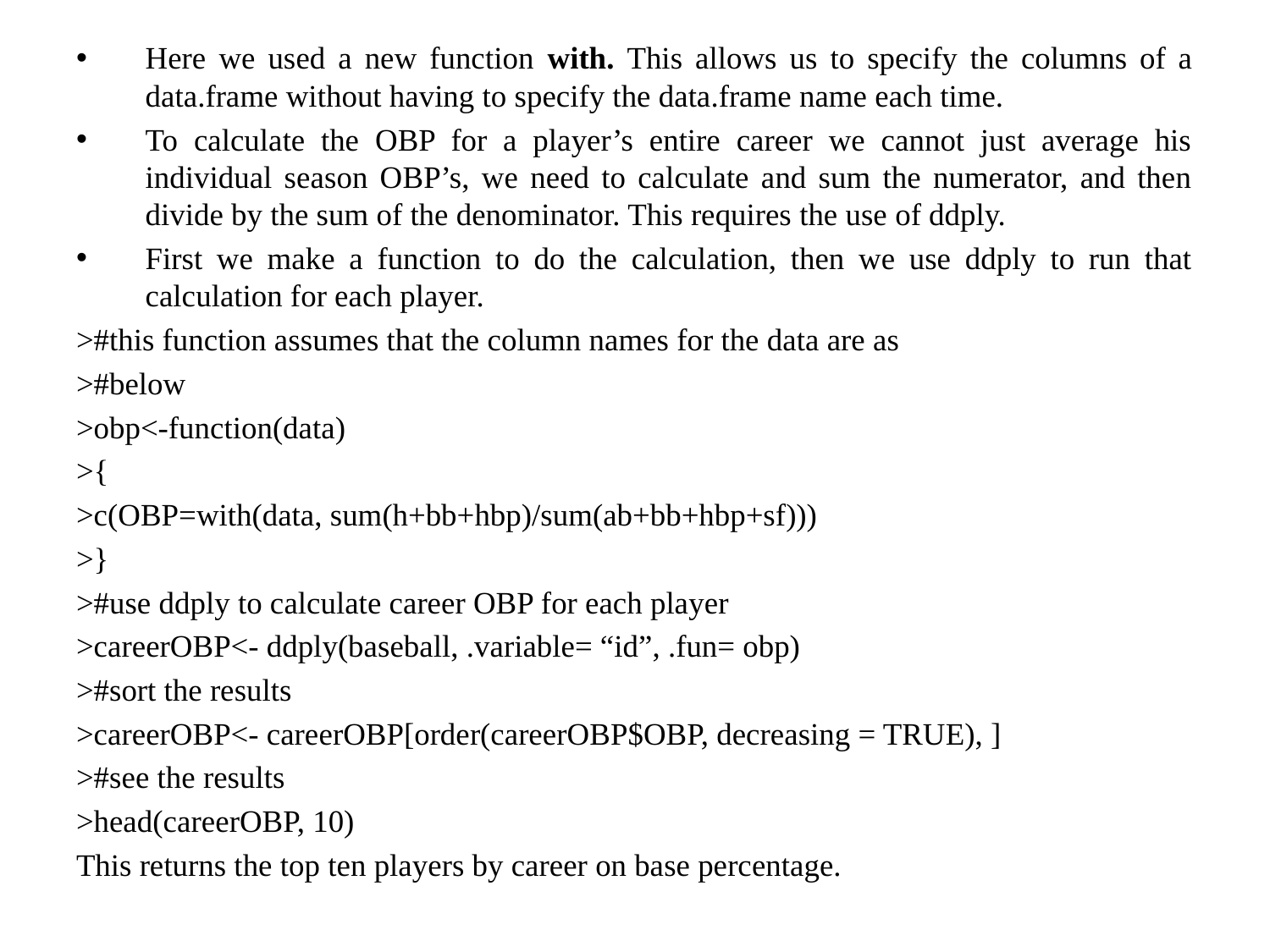

Here we used a new function with. This allows us to specify the columns of a data.frame without having to specify the data.frame name each time.
To calculate the OBP for a player’s entire career we cannot just average his individual season OBP’s, we need to calculate and sum the numerator, and then divide by the sum of the denominator. This requires the use of ddply.
First we make a function to do the calculation, then we use ddply to run that calculation for each player.
>#this function assumes that the column names for the data are as
>#below
>obp<-function(data)
>{
>c(OBP=with(data, sum(h+bb+hbp)/sum(ab+bb+hbp+sf)))
>}
>#use ddply to calculate career OBP for each player
>careerOBP<- ddply(baseball, .variable= “id”, .fun= obp)
>#sort the results
>careerOBP<- careerOBP[order(careerOBP$OBP, decreasing = TRUE), ]
>#see the results
>head(careerOBP, 10)
This returns the top ten players by career on base percentage.